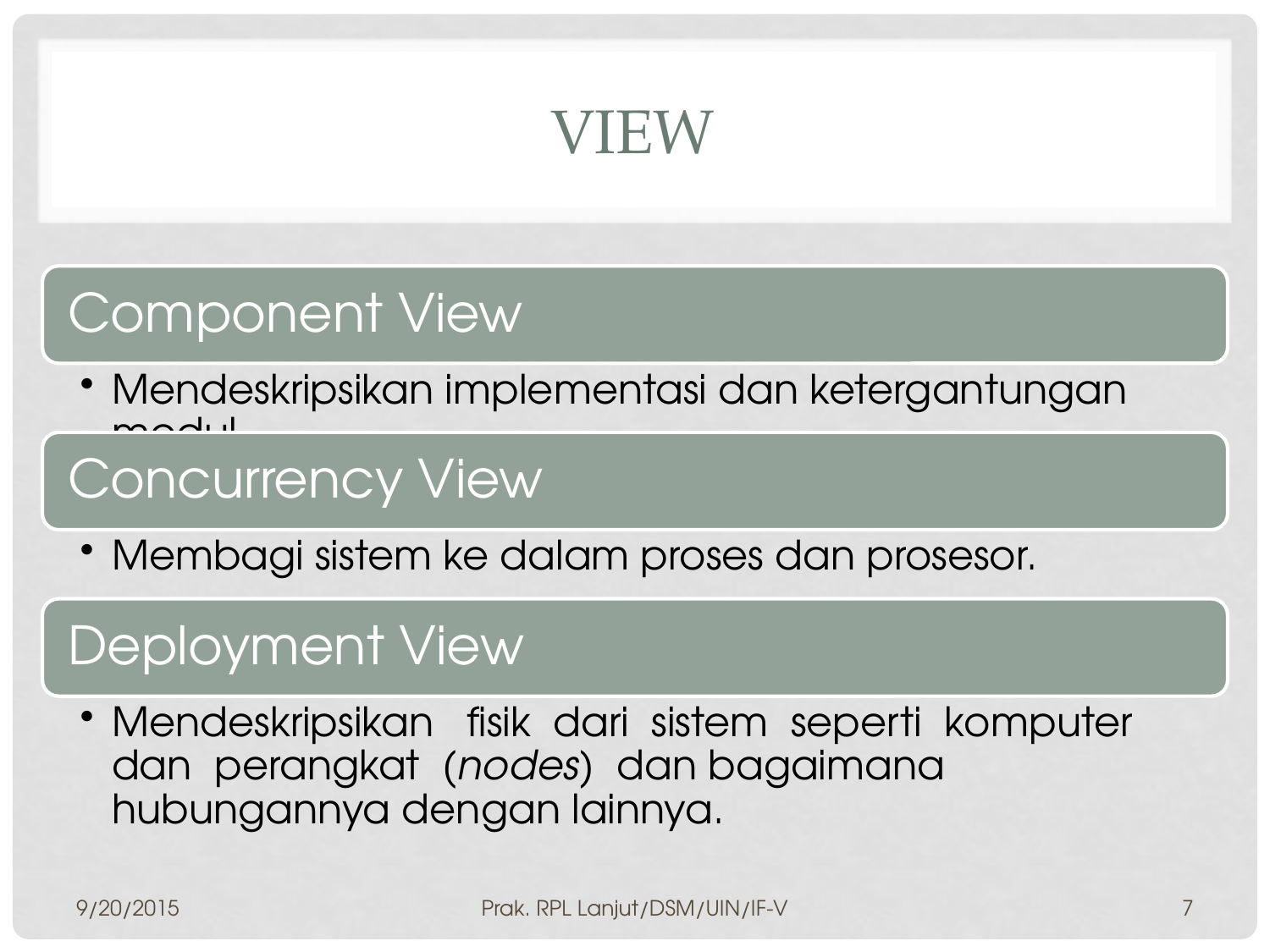

# View
Component View
Mendeskripsikan implementasi dan ketergantungan modul.
Concurrency View
Membagi sistem ke dalam proses dan prosesor.
Deployment View
Mendeskripsikan   fisik  dari  sistem  seperti  komputer  dan  perangkat  (nodes)  dan bagaimana hubungannya dengan lainnya.
9/20/2015
Prak. RPL Lanjut/DSM/UIN/IF-V
7